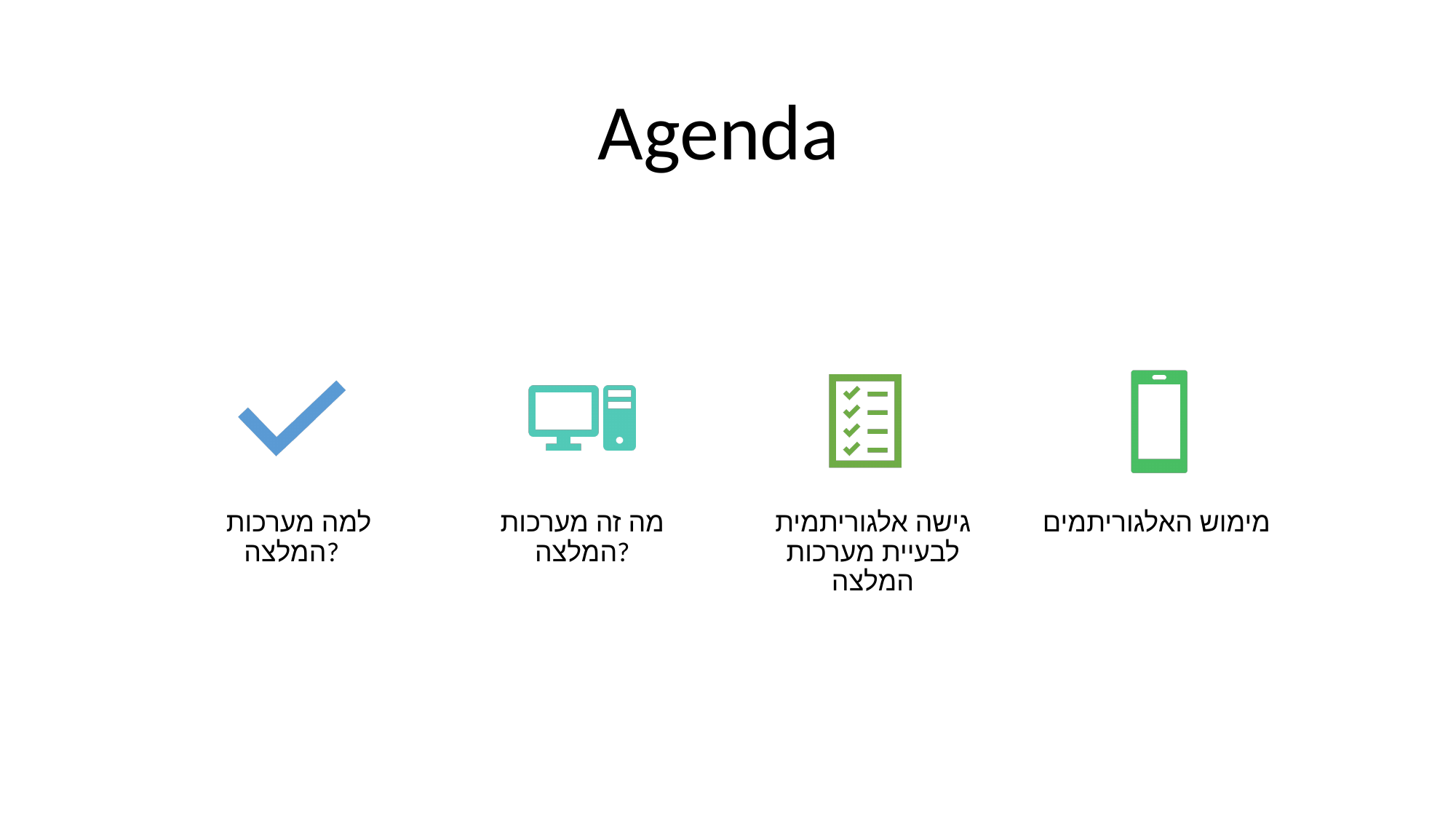

# Agenda
  למה מערכות המלצה?
מה זה מערכות המלצה?
גישה אלגוריתמית לבעיית מערכות המלצה
מימוש האלגוריתמים